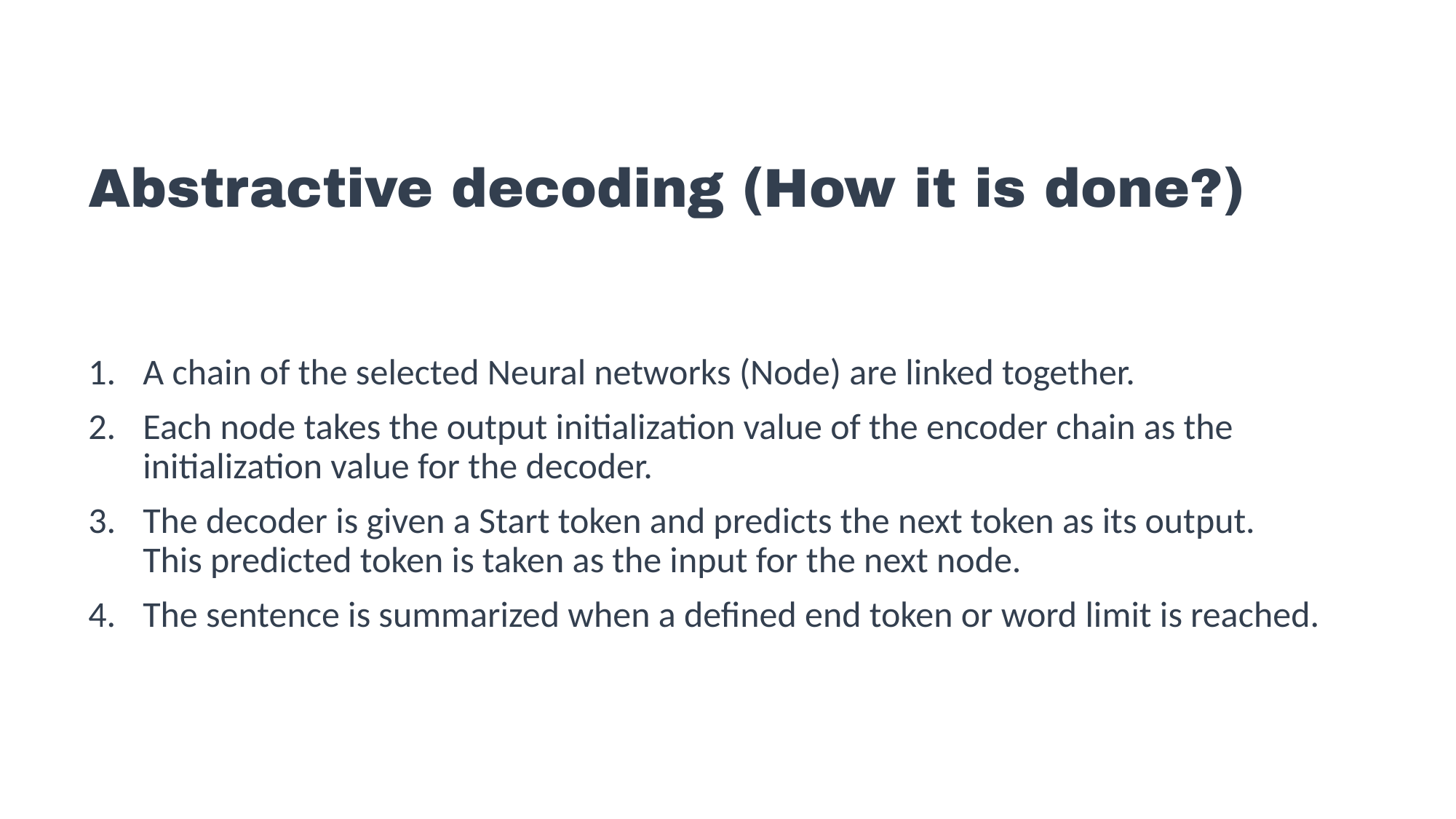

# Abstractive decoding (How it is done?)

A chain of the selected Neural networks (Node) are linked together.
Each node takes the output initialization value of the encoder chain as the initialization value for the decoder.
The decoder is given a Start token and predicts the next token as its output. This predicted token is taken as the input for the next node.
The sentence is summarized when a defined end token or word limit is reached.